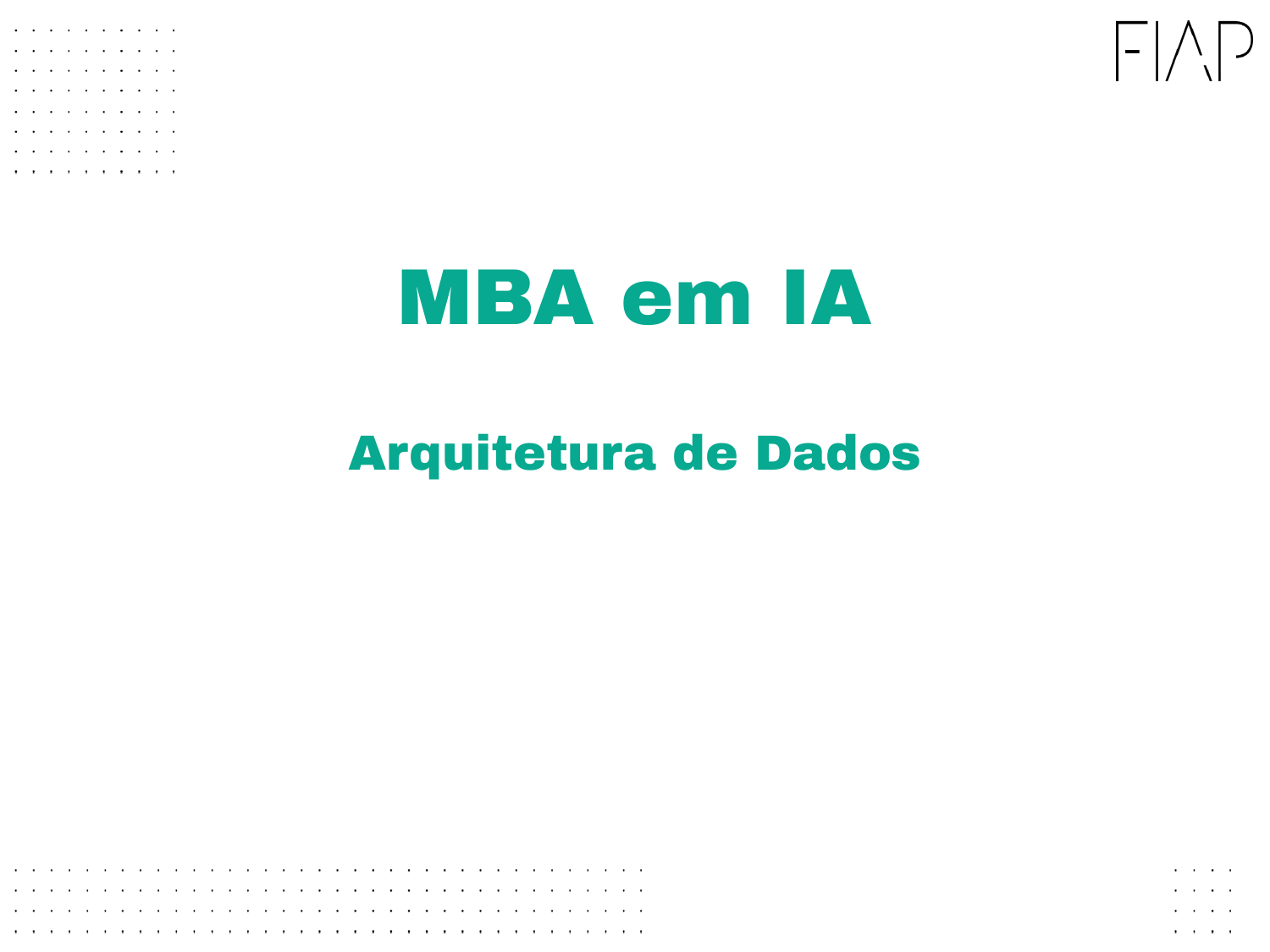

# MBA em IA Arquitetura de Dados